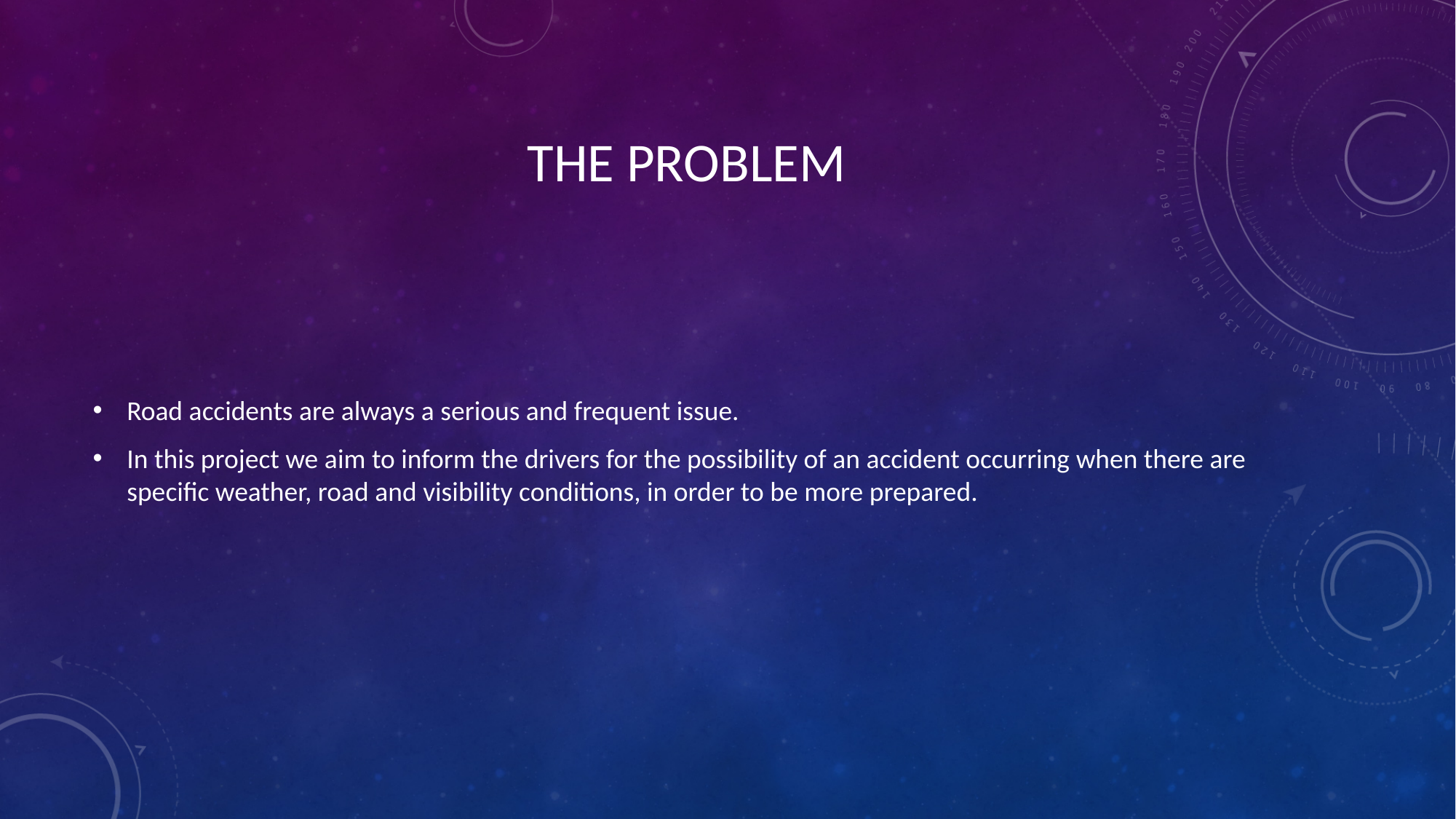

# The problem
Road accidents are always a serious and frequent issue.
In this project we aim to inform the drivers for the possibility of an accident occurring when there are specific weather, road and visibility conditions, in order to be more prepared.